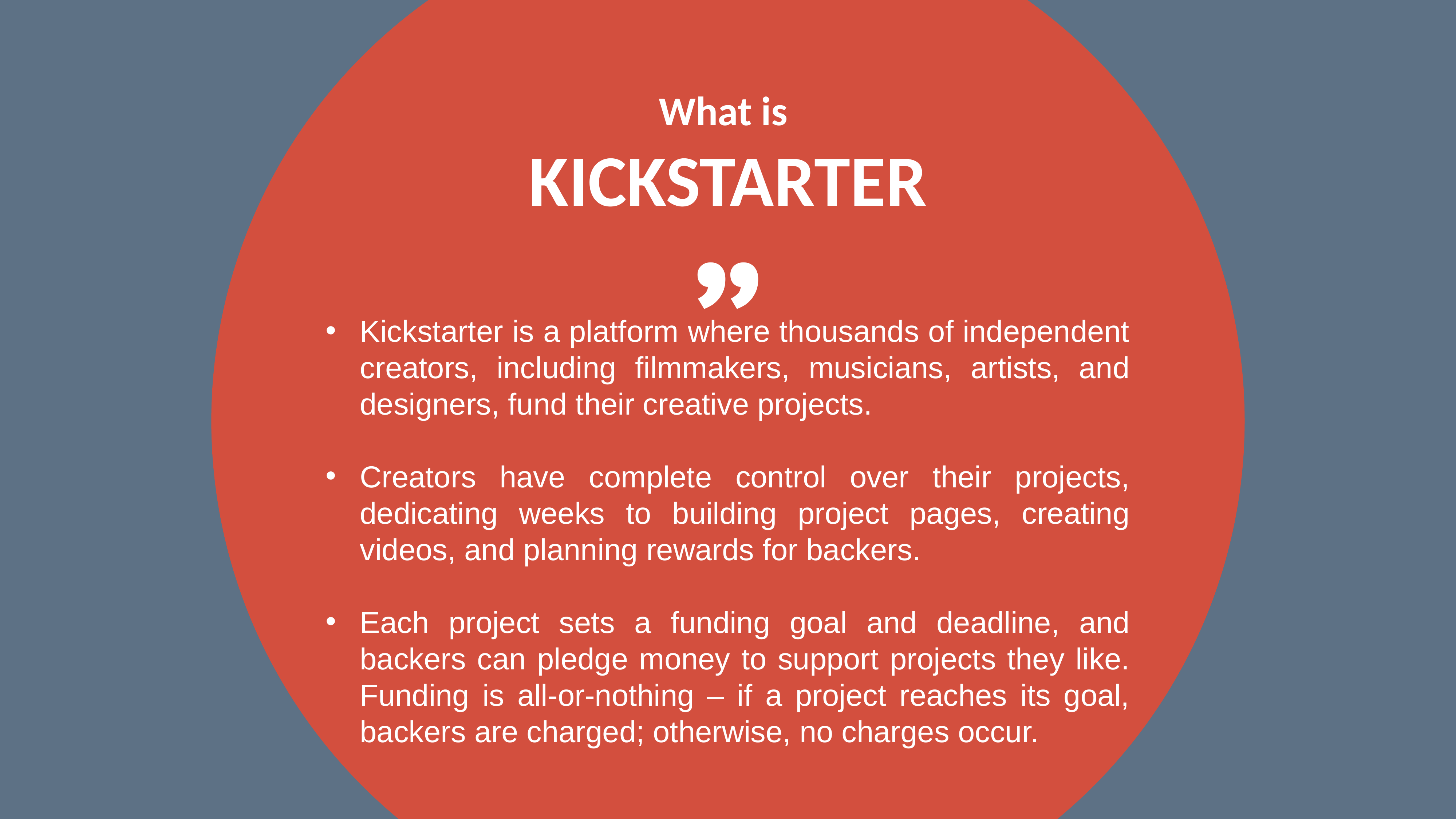

What is  KICKSTARTER
”
Kickstarter is a platform where thousands of independent creators, including filmmakers, musicians, artists, and designers, fund their creative projects.

Creators have complete control over their projects, dedicating weeks to building project pages, creating videos, and planning rewards for backers.

Each project sets a funding goal and deadline, and backers can pledge money to support projects they like. Funding is all-or-nothing – if a project reaches its goal, backers are charged; otherwise, no charges occur.